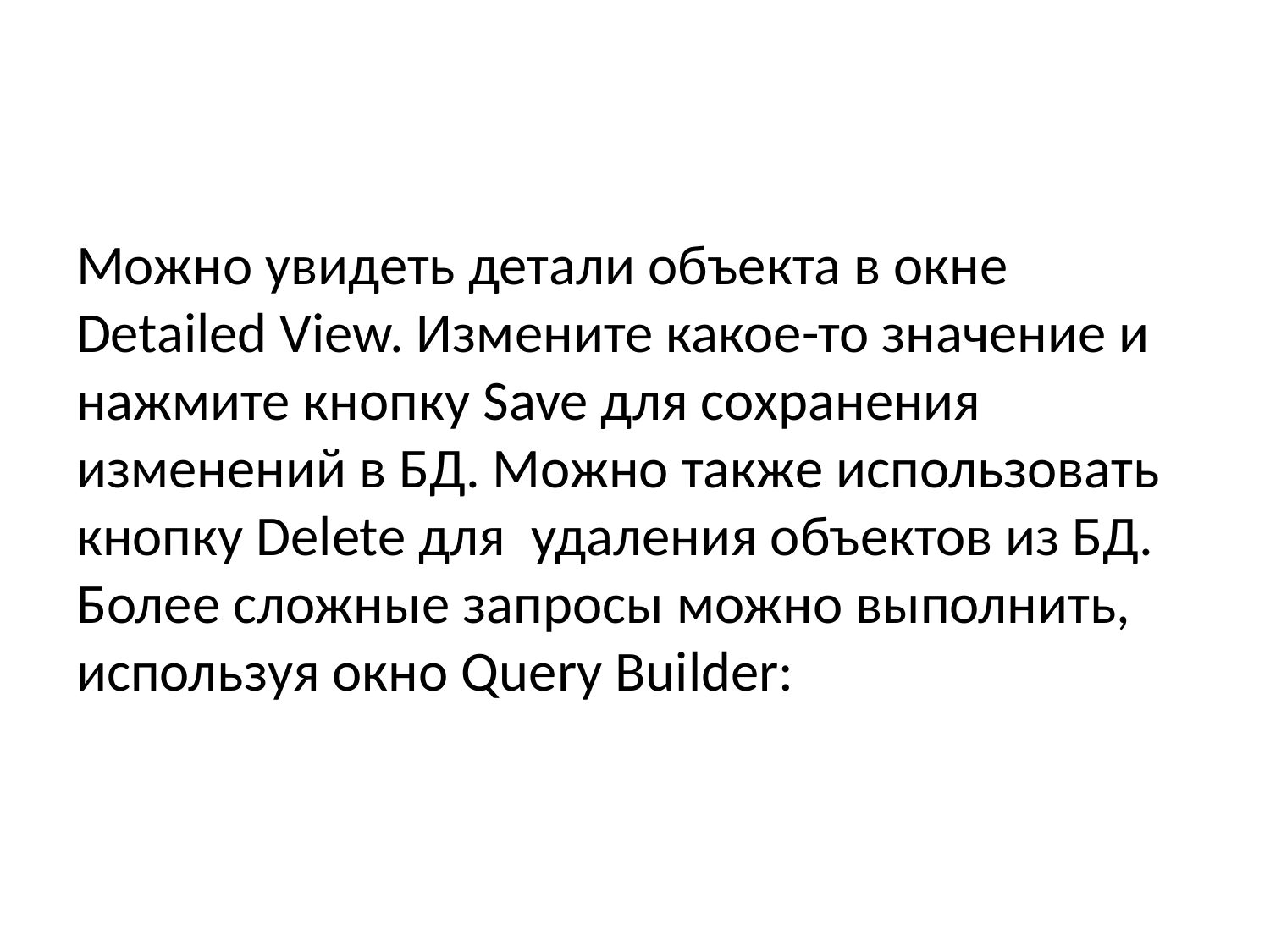

#
Можно увидеть детали объекта в окне Detailed View. Измените какое-то значение и нажмите кнопку Save для сохранения изменений в БД. Можно также использовать кнопку Delete для  удаления объектов из БД. Более сложные запросы можно выполнить, используя окно Query Builder: